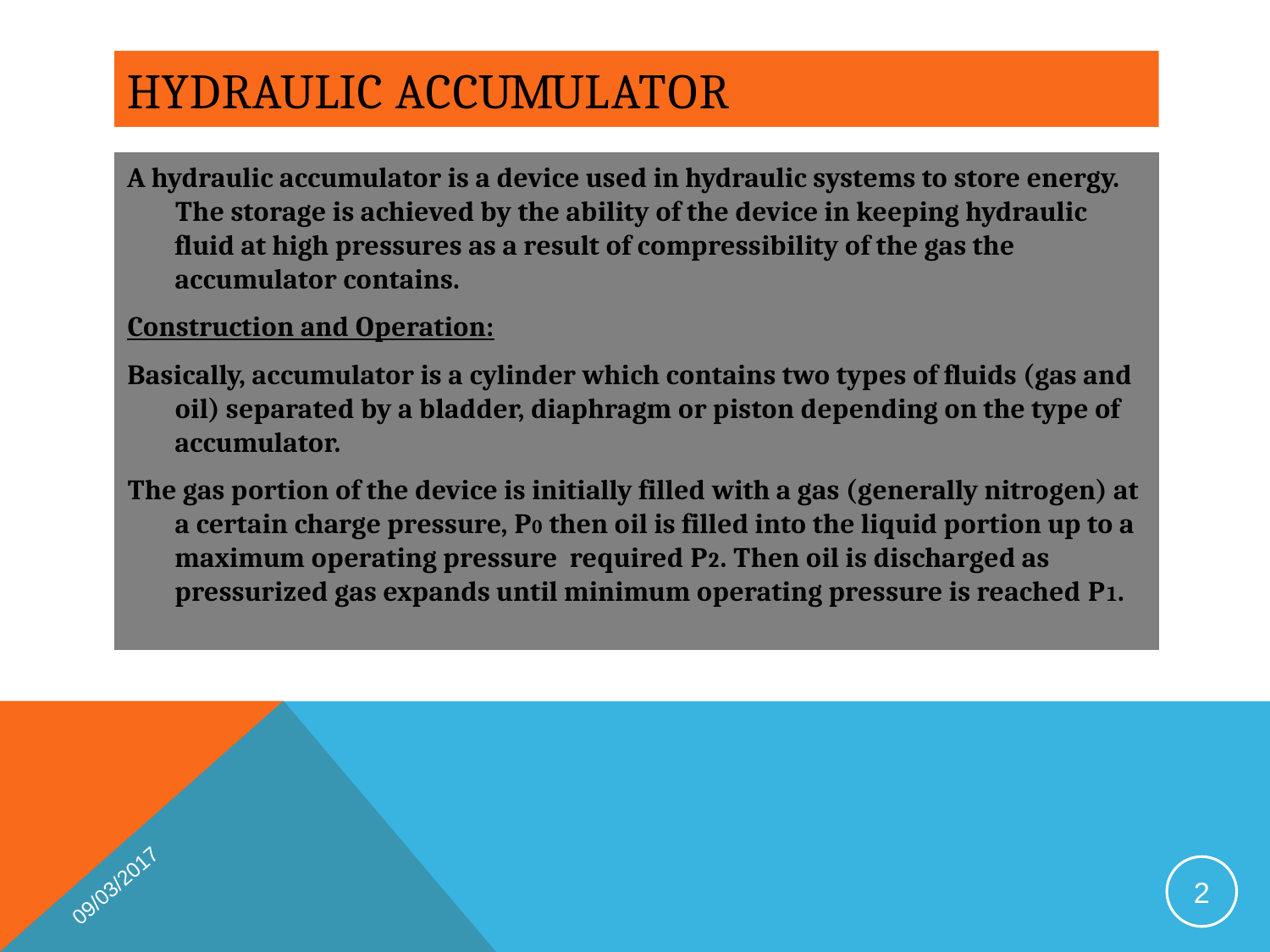

# HYDRAULIC ACCUMULATOR
A hydraulic accumulator is a device used in hydraulic systems to store energy. The storage is achieved by the ability of the device in keeping hydraulic fluid at high pressures as a result of compressibility of the gas the accumulator contains.
Construction and Operation:
Basically, accumulator is a cylinder which contains two types of fluids (gas and oil) separated by a bladder, diaphragm or piston depending on the type of accumulator.
The gas portion of the device is initially filled with a gas (generally nitrogen) at a certain charge pressure, P0 then oil is filled into the liquid portion up to a maximum operating pressure  required P2. Then oil is discharged as pressurized gas expands until minimum operating pressure is reached P1.
09/03/2017
2